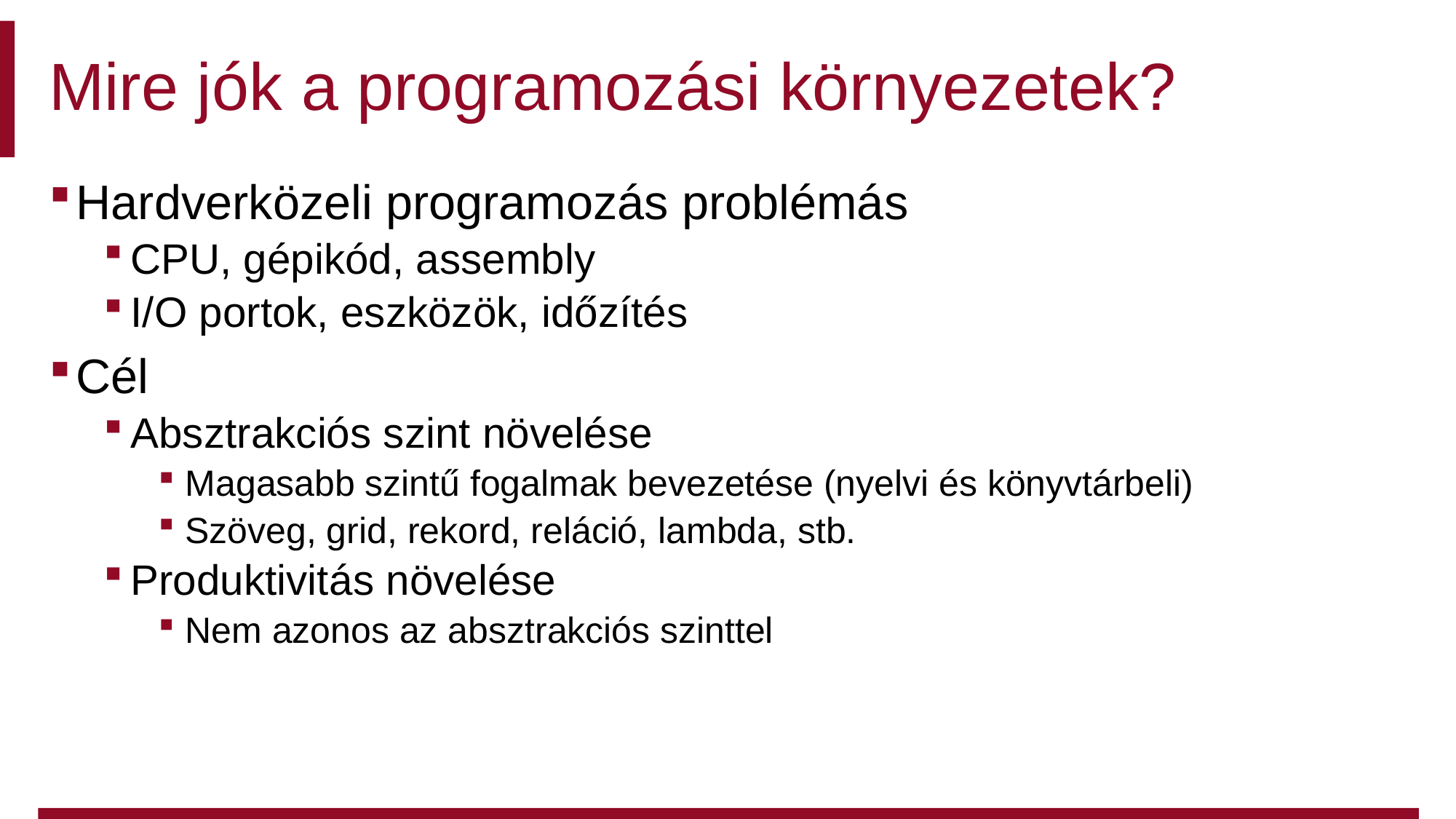

# Mire jók a programozási környezetek?
Hardverközeli programozás problémás
CPU, gépikód, assembly
I/O portok, eszközök, időzítés
Cél
Absztrakciós szint növelése
Magasabb szintű fogalmak bevezetése (nyelvi és könyvtárbeli)
Szöveg, grid, rekord, reláció, lambda, stb.
Produktivitás növelése
Nem azonos az absztrakciós szinttel